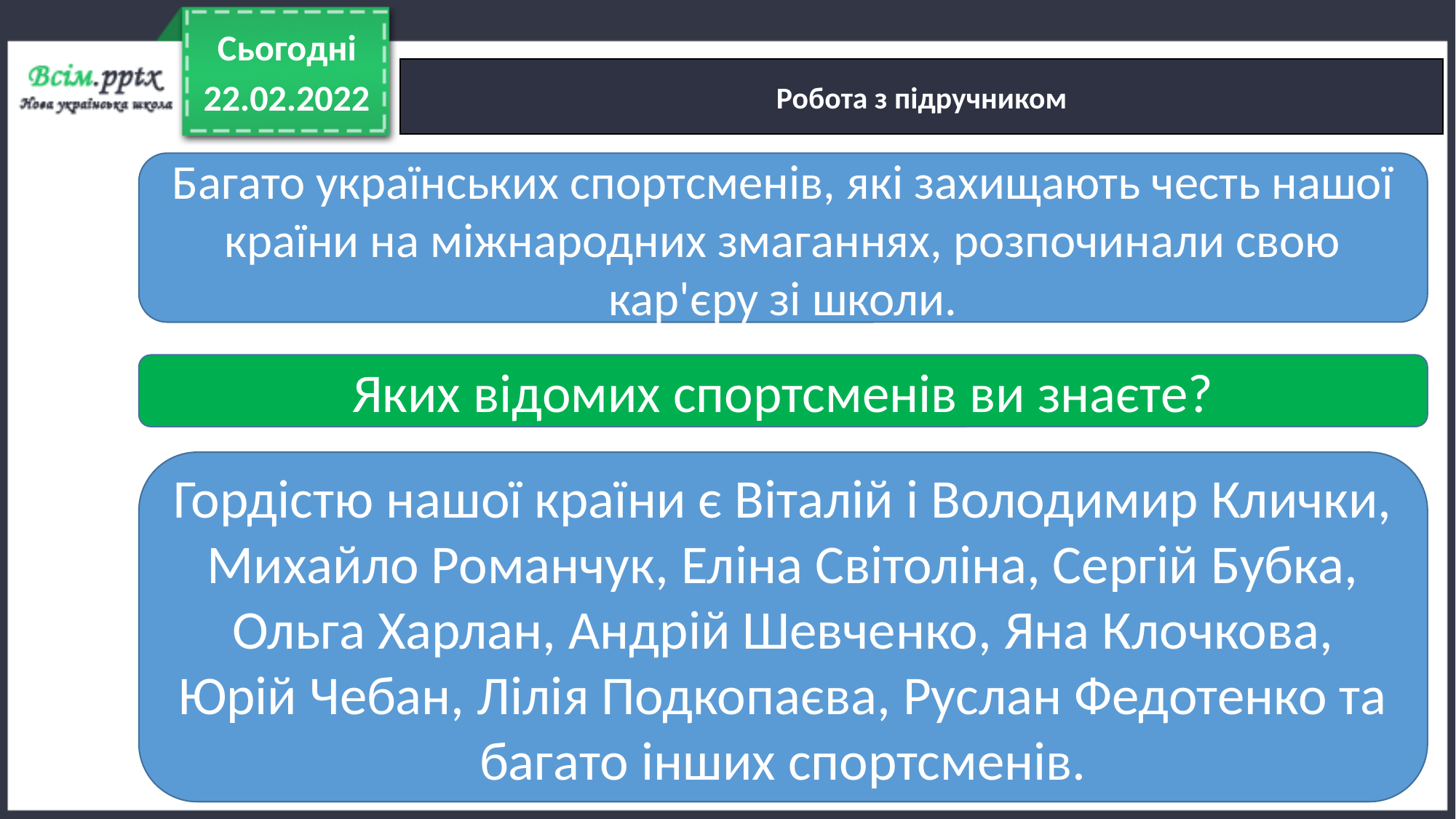

Сьогодні
Робота з підручником
22.02.2022
Багато українських спортсменів, які захищають честь нашої країни на міжнародних змаганнях, розпочинали свою кар'єру зі школи.
Яких відомих спортсменів ви знаєте?
Гордістю нашої країни є Віталій і Володимир Клички, Михайло Романчук, Еліна Світоліна, Сергій Бубка, Ольга Харлан, Андрій Шевченко, Яна Клочкова, Юрій Чебан, Лілія Подкопаєва, Руслан Федотенко та багато інших спортсменів.